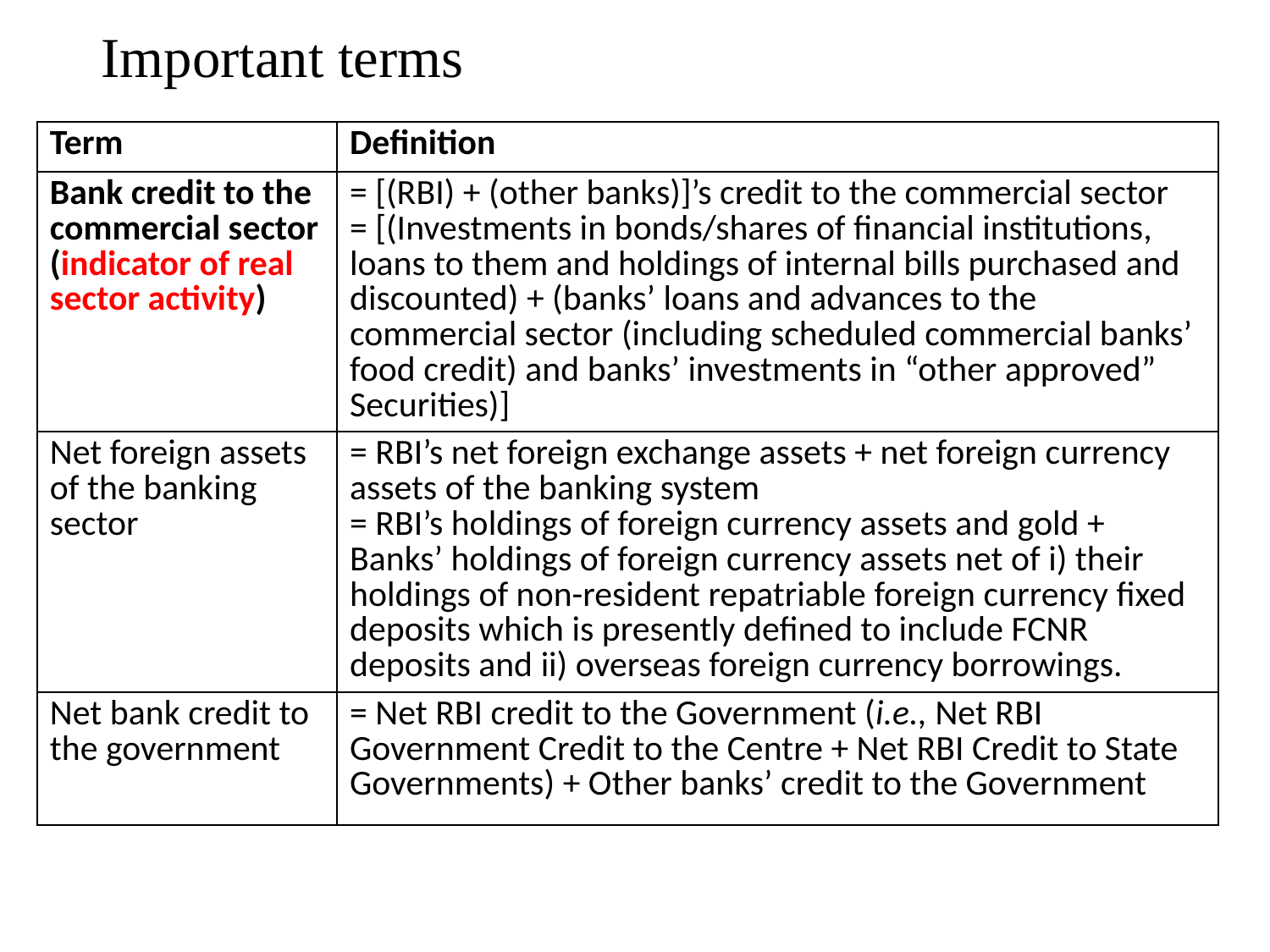

# Important terms
| Term | Definition |
| --- | --- |
| Bank credit to the commercial sector (indicator of real sector activity) | = [(RBI) + (other banks)]’s credit to the commercial sector = [(Investments in bonds/shares of financial institutions, loans to them and holdings of internal bills purchased and discounted) + (banks’ loans and advances to the commercial sector (including scheduled commercial banks’ food credit) and banks’ investments in “other approved” Securities)] |
| Net foreign assets of the banking sector | = RBI’s net foreign exchange assets + net foreign currency assets of the banking system = RBI’s holdings of foreign currency assets and gold + Banks’ holdings of foreign currency assets net of i) their holdings of non-resident repatriable foreign currency fixed deposits which is presently defined to include FCNR deposits and ii) overseas foreign currency borrowings. |
| Net bank credit to the government | = Net RBI credit to the Government (i.e., Net RBI Government Credit to the Centre + Net RBI Credit to State Governments) + Other banks’ credit to the Government |